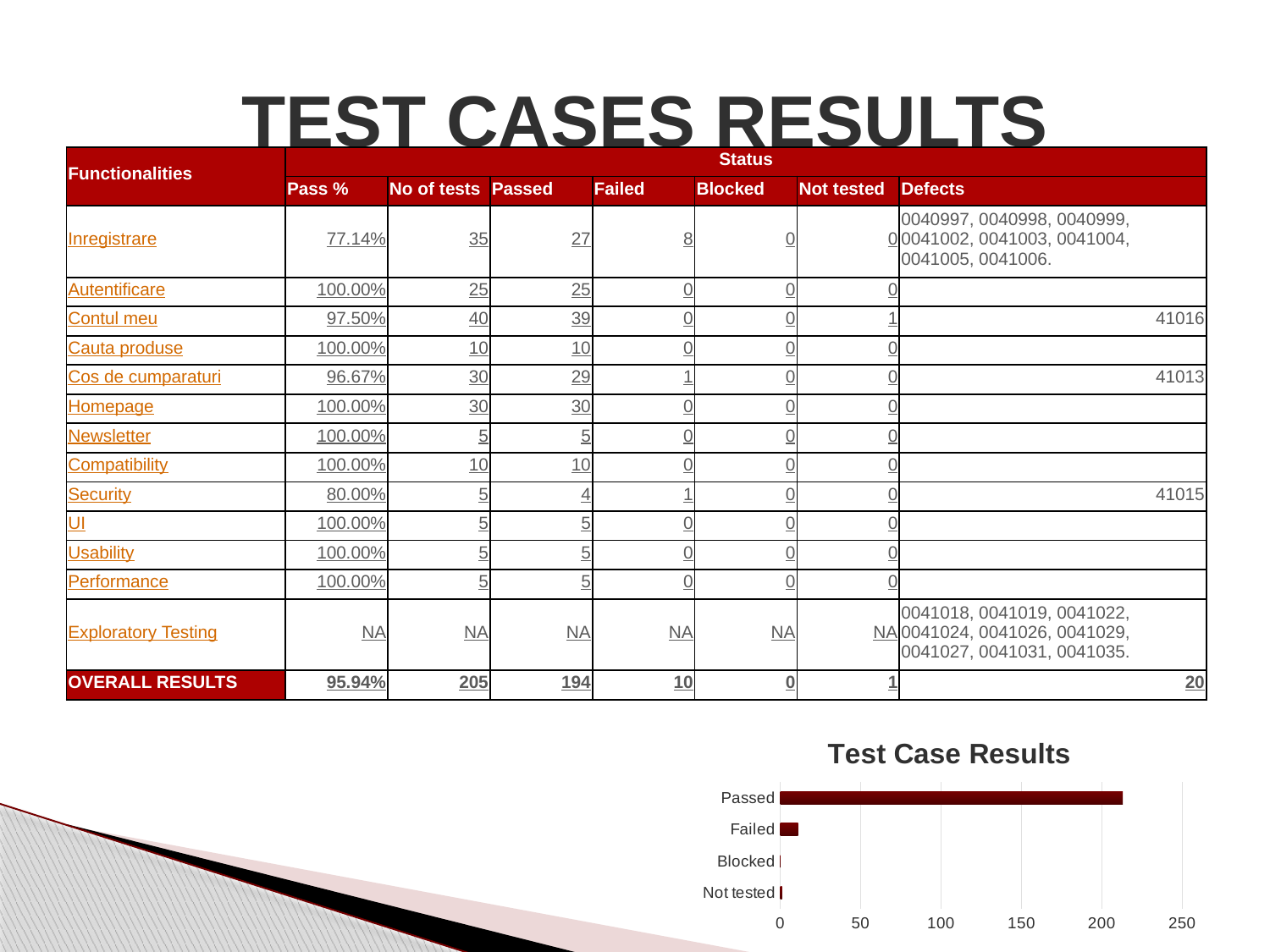

# TEST CASES RESULTS
| Functionalities | Status |  |  |  |  |  |  |
| --- | --- | --- | --- | --- | --- | --- | --- |
|  | Pass % | No of tests | Passed | Failed | Blocked | Not tested | Defects |
| Inregistrare | 77.14% | 35 | 27 | 8 | 0 | 0 | 0040997, 0040998, 0040999, 0041002, 0041003, 0041004, 0041005, 0041006. |
| Autentificare | 100.00% | 25 | 25 | 0 | 0 | 0 |  |
| Contul meu | 97.50% | 40 | 39 | 0 | 0 | 1 | 41016 |
| Cauta produse | 100.00% | 10 | 10 | 0 | 0 | 0 |  |
| Cos de cumparaturi | 96.67% | 30 | 29 | 1 | 0 | 0 | 41013 |
| Homepage | 100.00% | 30 | 30 | 0 | 0 | 0 |  |
| Newsletter | 100.00% | 5 | 5 | 0 | 0 | 0 |  |
| Compatibility | 100.00% | 10 | 10 | 0 | 0 | 0 |  |
| Security | 80.00% | 5 | 4 | 1 | 0 | 0 | 41015 |
| UI | 100.00% | 5 | 5 | 0 | 0 | 0 |  |
| Usability | 100.00% | 5 | 5 | 0 | 0 | 0 |  |
| Performance | 100.00% | 5 | 5 | 0 | 0 | 0 |  |
| Exploratory Testing | NA | NA | NA | NA | NA | NA | 0041018, 0041019, 0041022, 0041024, 0041026, 0041029, 0041027, 0041031, 0041035. |
| OVERALL RESULTS | 95.94% | 205 | 194 | 10 | 0 | 1 | 20 |

### Chart: Test Case Results

| Category |  |
|---|---|
| Not tested | 1.0 |
| Blocked | 0.0 |
| Failed | 11.0 |
| Passed | 213.0 |